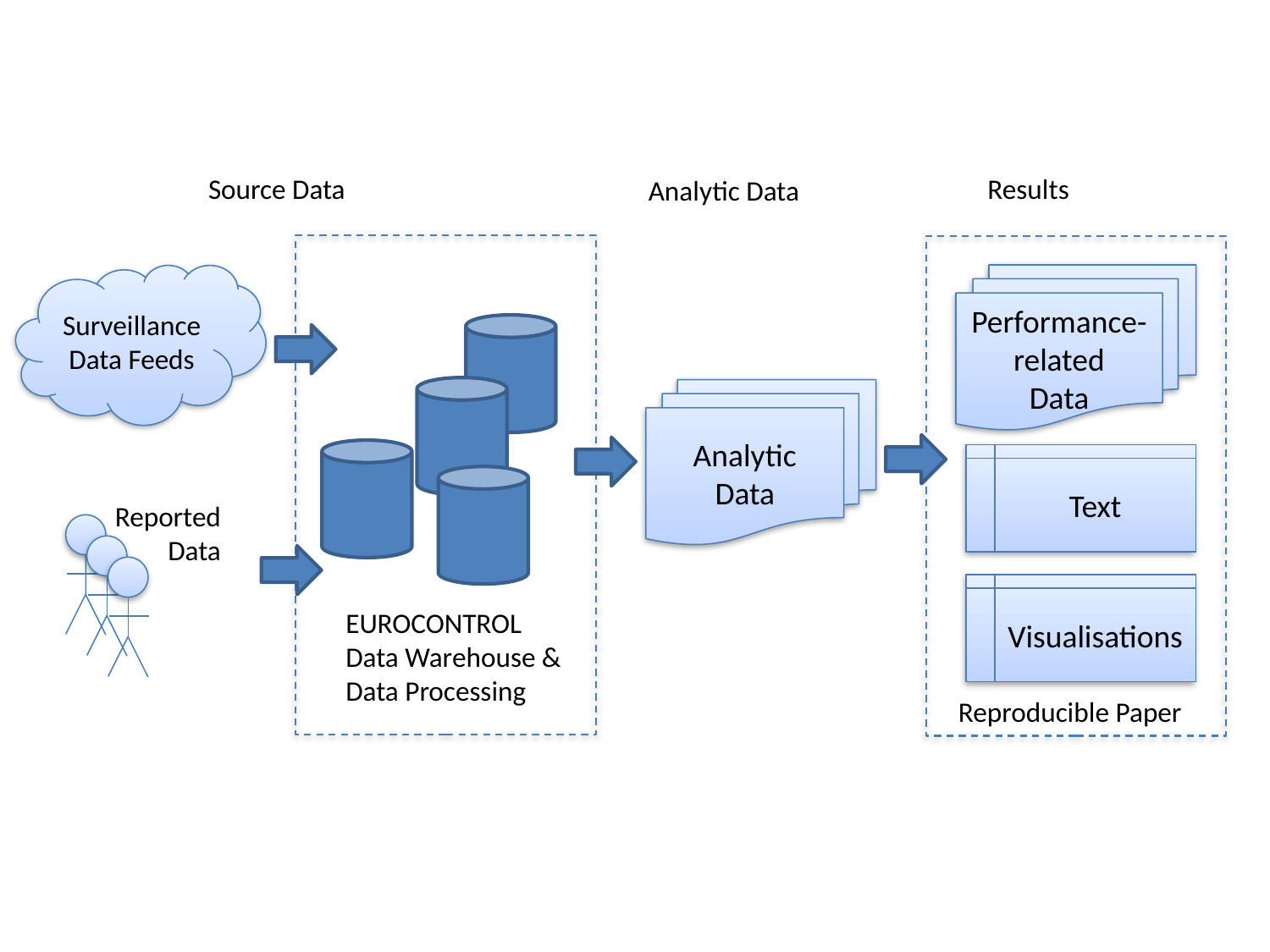

Source Data
Results
Analytic Data

Surveillance Data Feeds
Performance-related
Data

Analytic
Data

Text

Reported Data

Visualisations
EUROCONTROL Data Warehouse &
Data Processing
Reproducible Paper